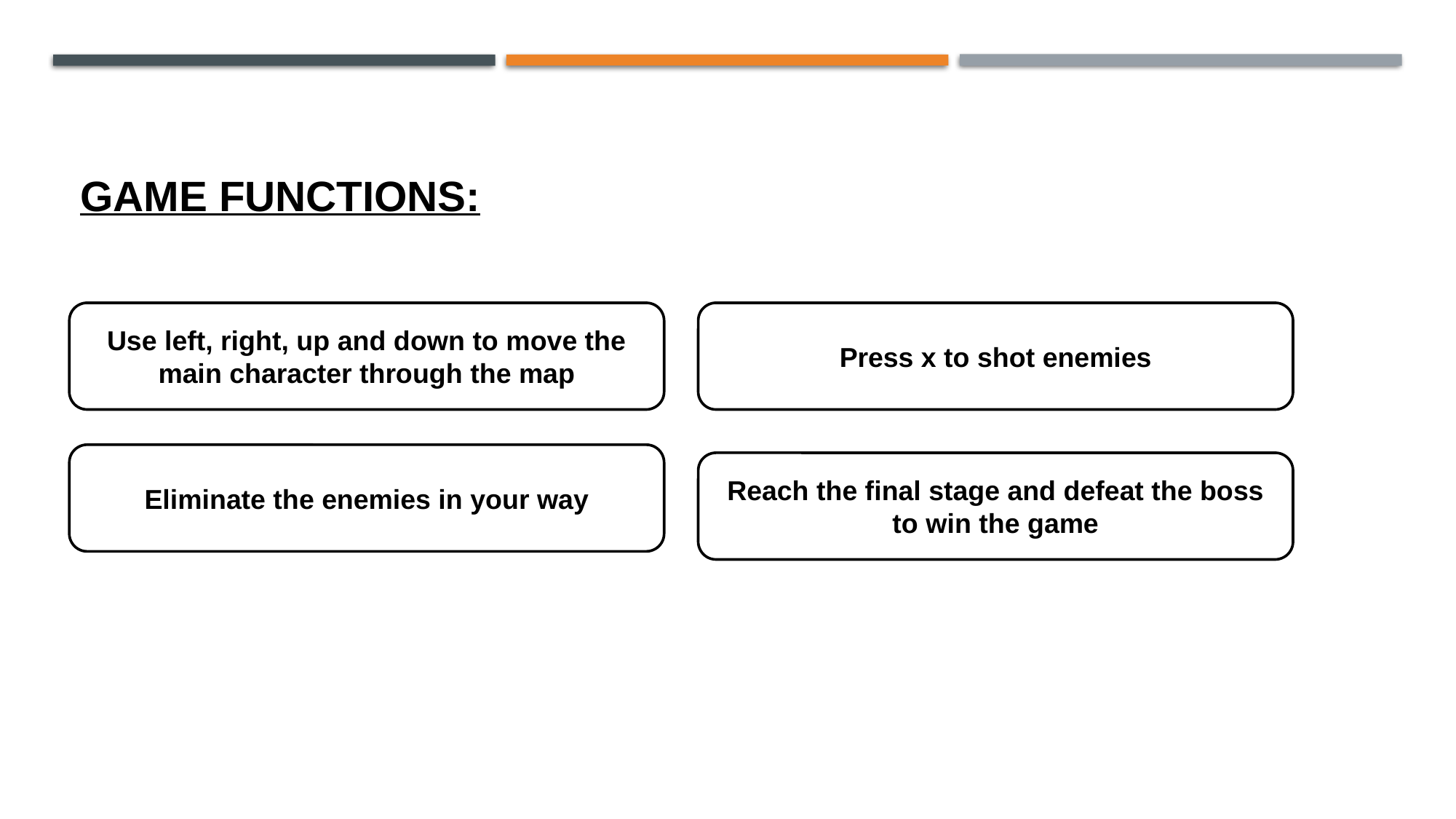

# Game functions:
Use left, right, up and down to move the main character through the map
Press x to shot enemies
Eliminate the enemies in your way
Reach the final stage and defeat the boss to win the game